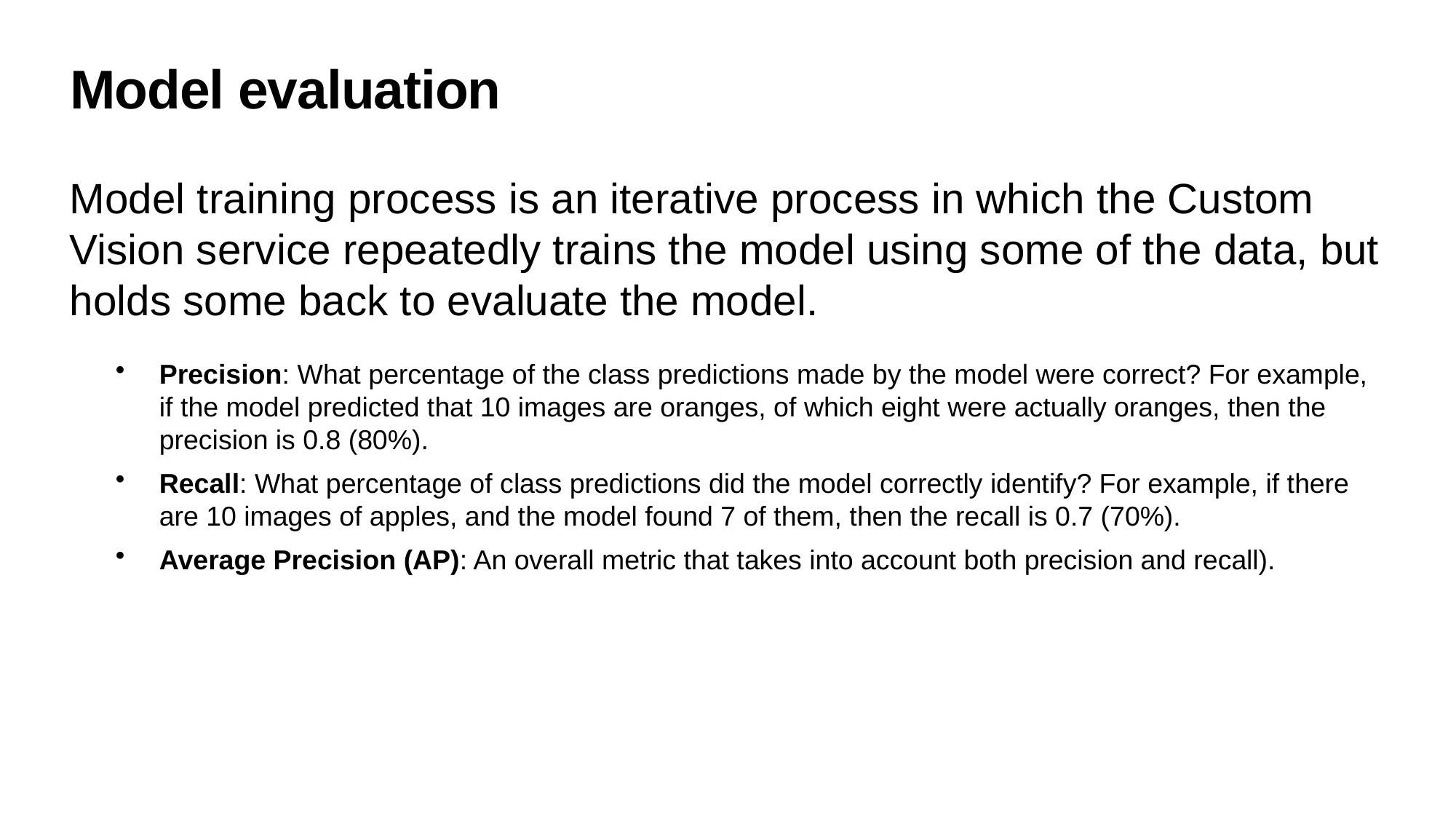

# Model evaluation
Model training process is an iterative process in which the Custom Vision service repeatedly trains the model using some of the data, but holds some back to evaluate the model.
Precision: What percentage of the class predictions made by the model were correct? For example, if the model predicted that 10 images are oranges, of which eight were actually oranges, then the precision is 0.8 (80%).
Recall: What percentage of class predictions did the model correctly identify? For example, if there are 10 images of apples, and the model found 7 of them, then the recall is 0.7 (70%).
Average Precision (AP): An overall metric that takes into account both precision and recall).